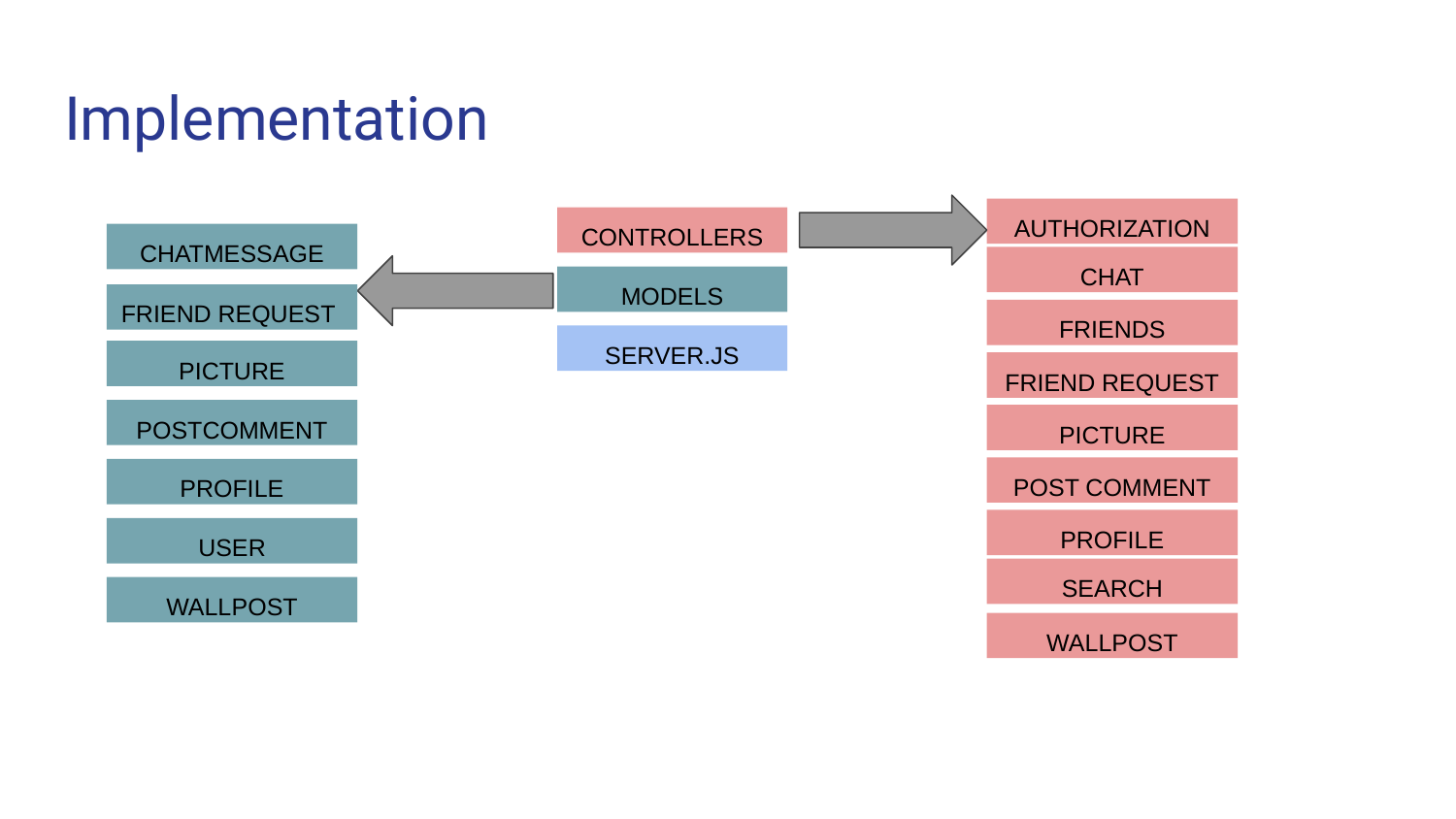

# Implementation

AUTHORIZATION
CONTROLLERS
CHATMESSAGE
CHAT

MODELS
FRIEND REQUEST
FRIENDS
SERVER.JS
PICTURE
FRIEND REQUEST
POSTCOMMENT
PICTURE
POST COMMENT
PROFILE
PROFILE
USER
SEARCH
WALLPOST
WALLPOST